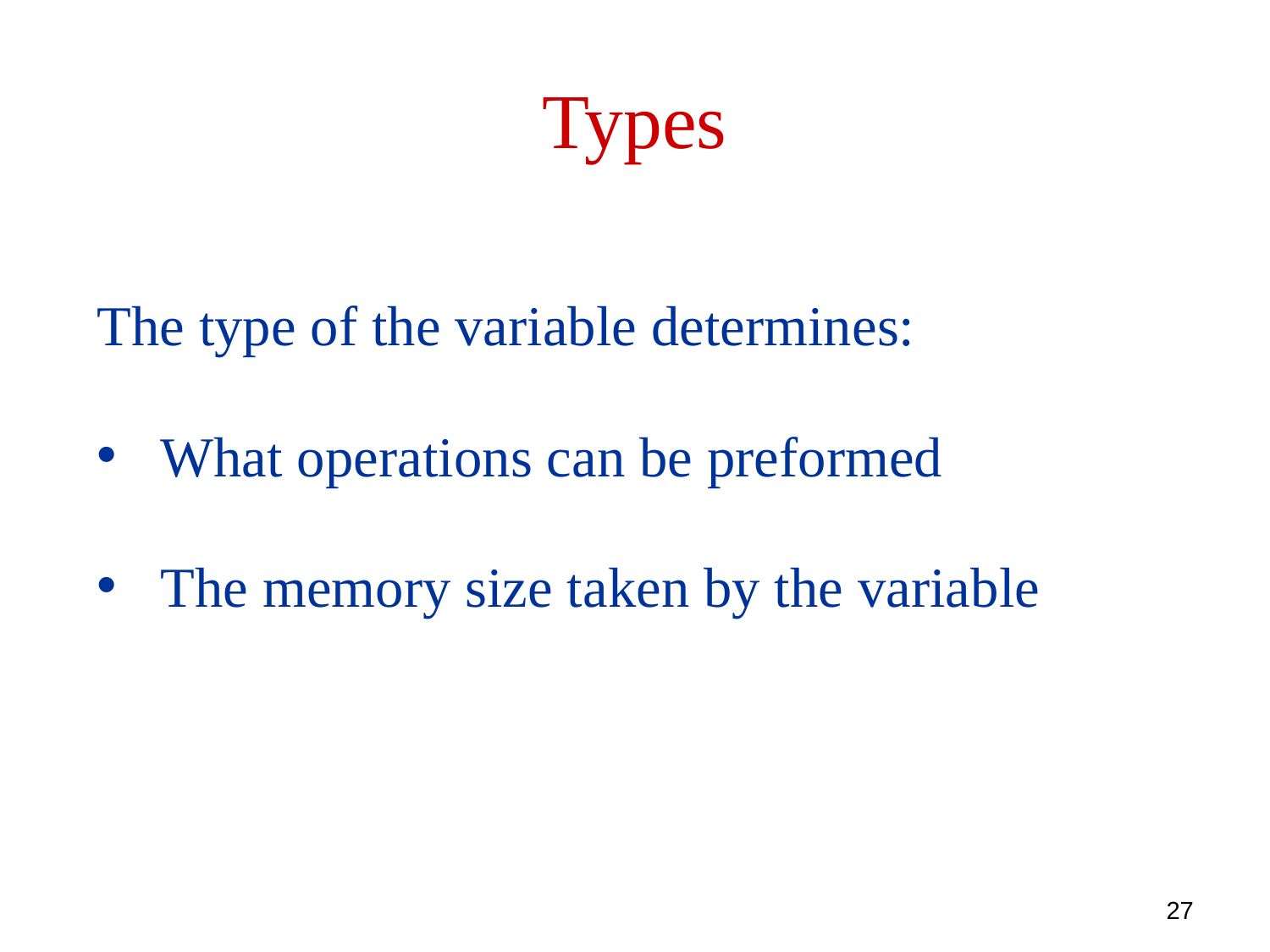

Types
The type of the variable determines:

What operations can be preformed

The memory size taken by the variable
27